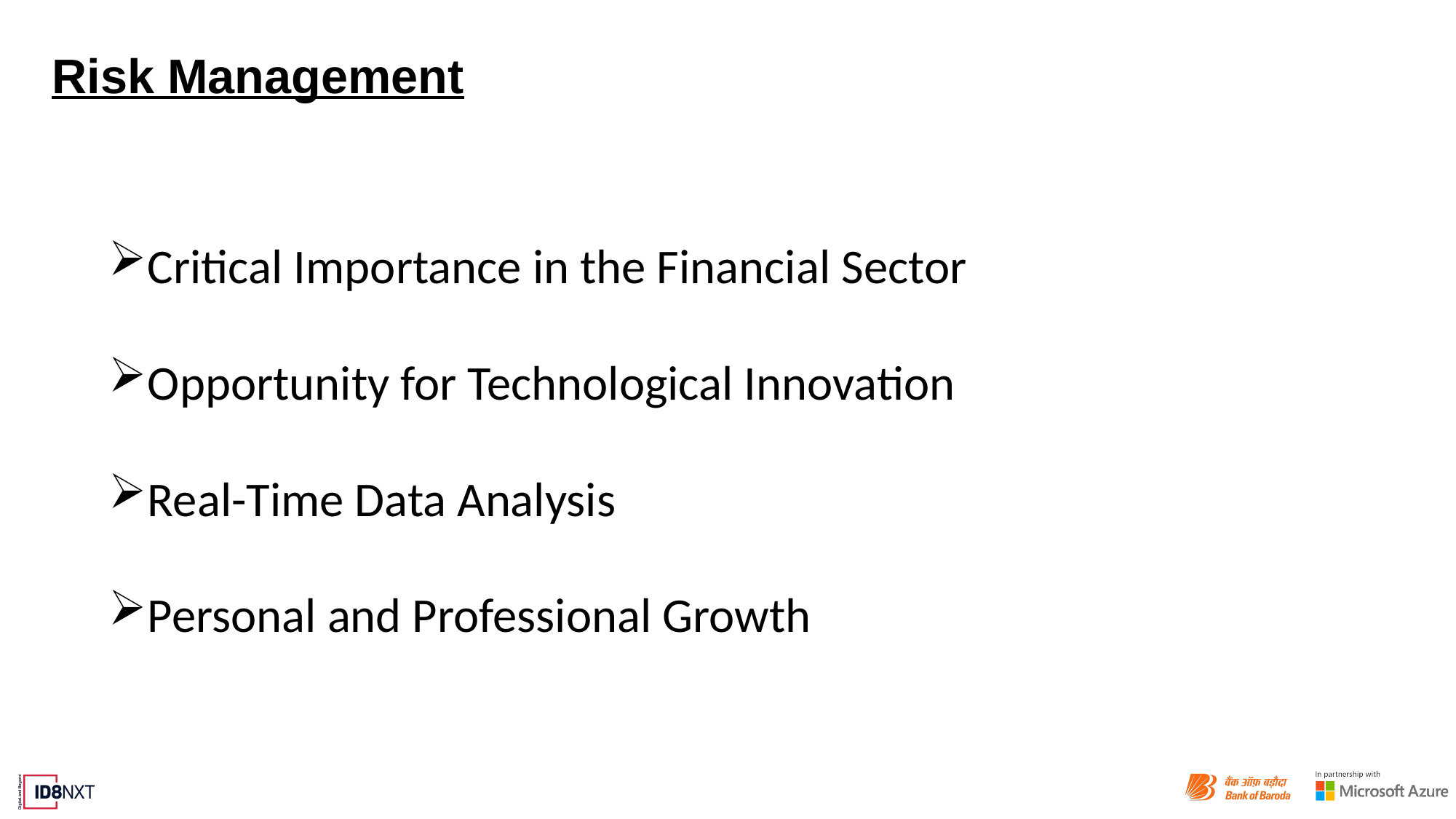

# Risk Management

Critical Importance in the Financial Sector

Opportunity for Technological Innovation

Real-Time Data Analysis

Personal and Professional Growth